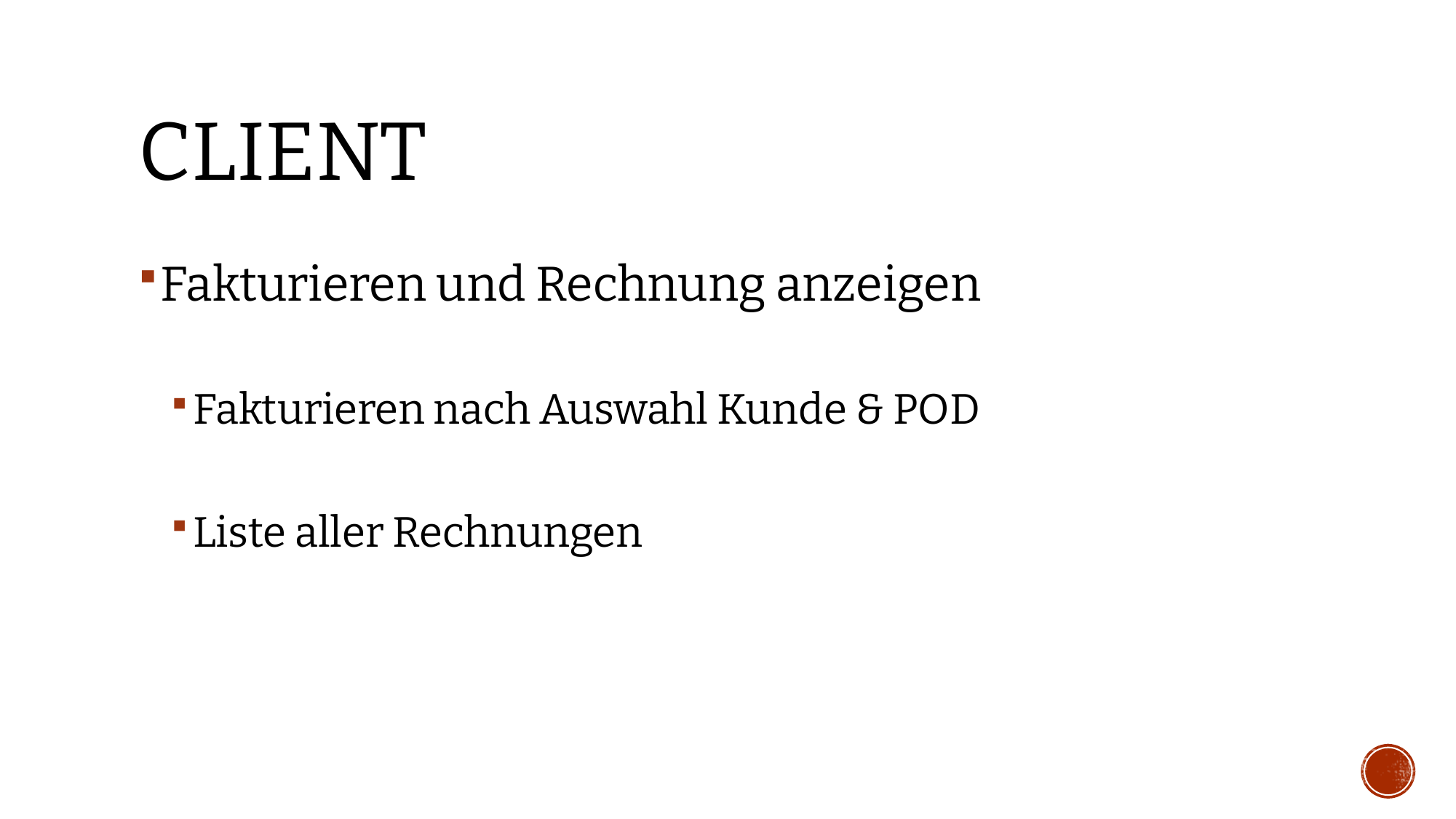

# Client
Fakturieren und Rechnung anzeigen

Fakturieren nach Auswahl Kunde & POD

Liste aller Rechnungen